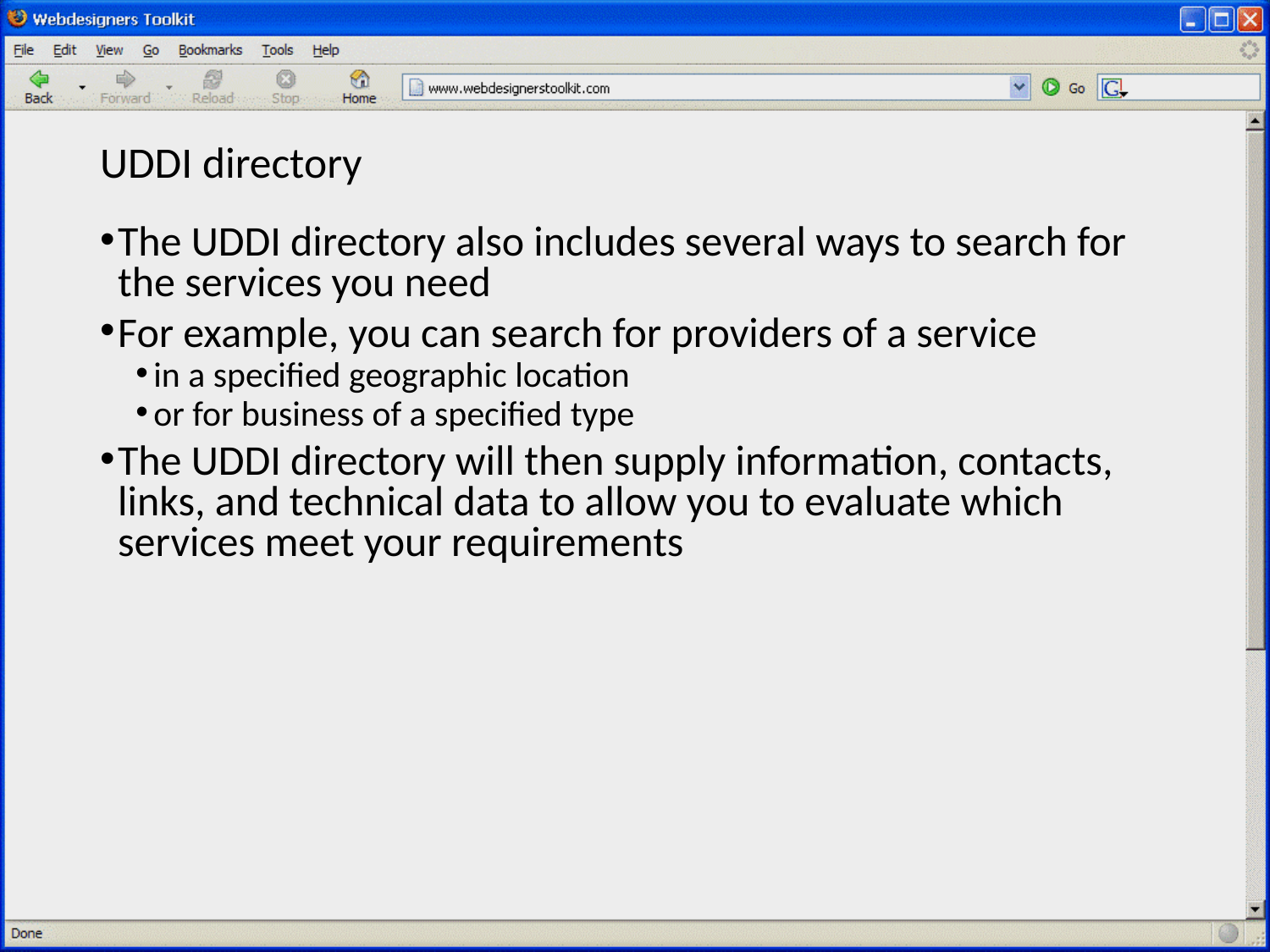

# UDDI directory
The UDDI directory also includes several ways to search for the services you need
For example, you can search for providers of a service
in a specified geographic location
or for business of a specified type
The UDDI directory will then supply information, contacts, links, and technical data to allow you to evaluate which services meet your requirements